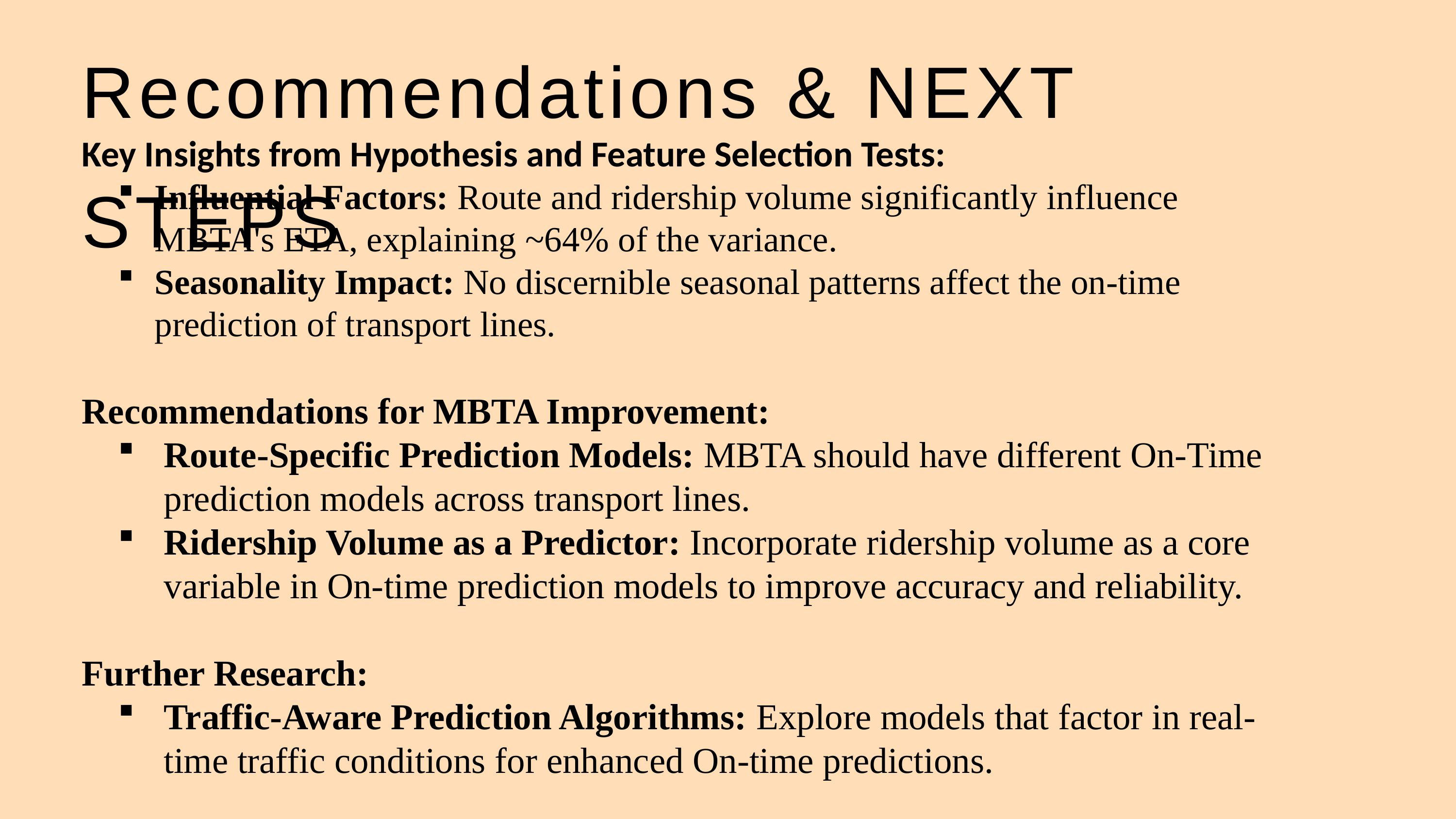

Recommendations & NEXT STEPS
Key Insights from Hypothesis and Feature Selection Tests:
Influential Factors: Route and ridership volume significantly influence MBTA's ETA, explaining ~64% of the variance.
Seasonality Impact: No discernible seasonal patterns affect the on-time prediction of transport lines.

Recommendations for MBTA Improvement:
Route-Specific Prediction Models: MBTA should have different On-Time prediction models across transport lines.
Ridership Volume as a Predictor: Incorporate ridership volume as a core variable in On-time prediction models to improve accuracy and reliability.

Further Research:
Traffic-Aware Prediction Algorithms: Explore models that factor in real-time traffic conditions for enhanced On-time predictions.